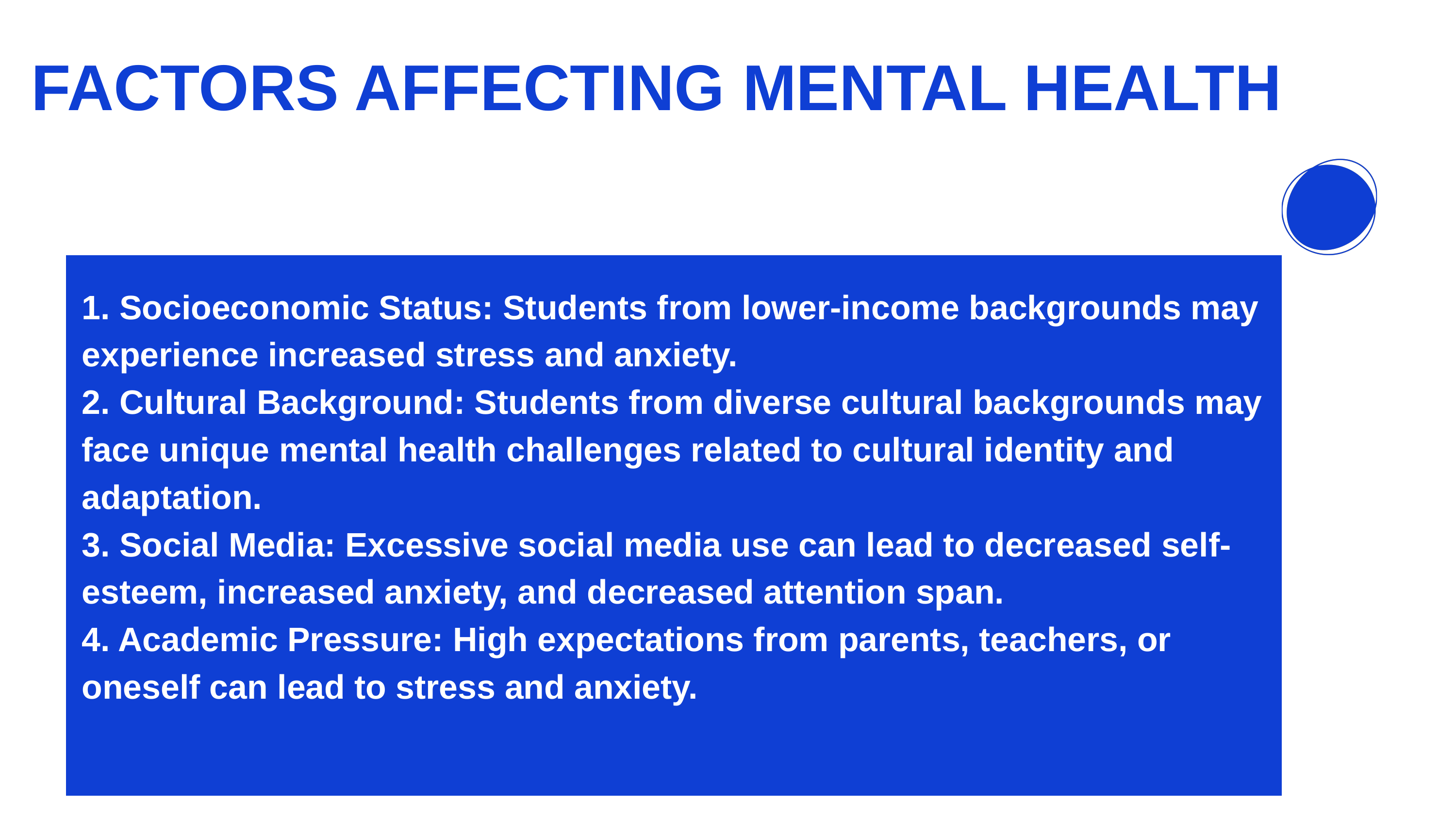

FACTORS AFFECTING MENTAL HEALTH

1. Socioeconomic Status: Students from lower-income backgrounds may experience increased stress and anxiety.
2. Cultural Background: Students from diverse cultural backgrounds may face unique mental health challenges related to cultural identity and adaptation.
3. Social Media: Excessive social media use can lead to decreased self-esteem, increased anxiety, and decreased attention span.
4. Academic Pressure: High expectations from parents, teachers, or oneself can lead to stress and anxiety.